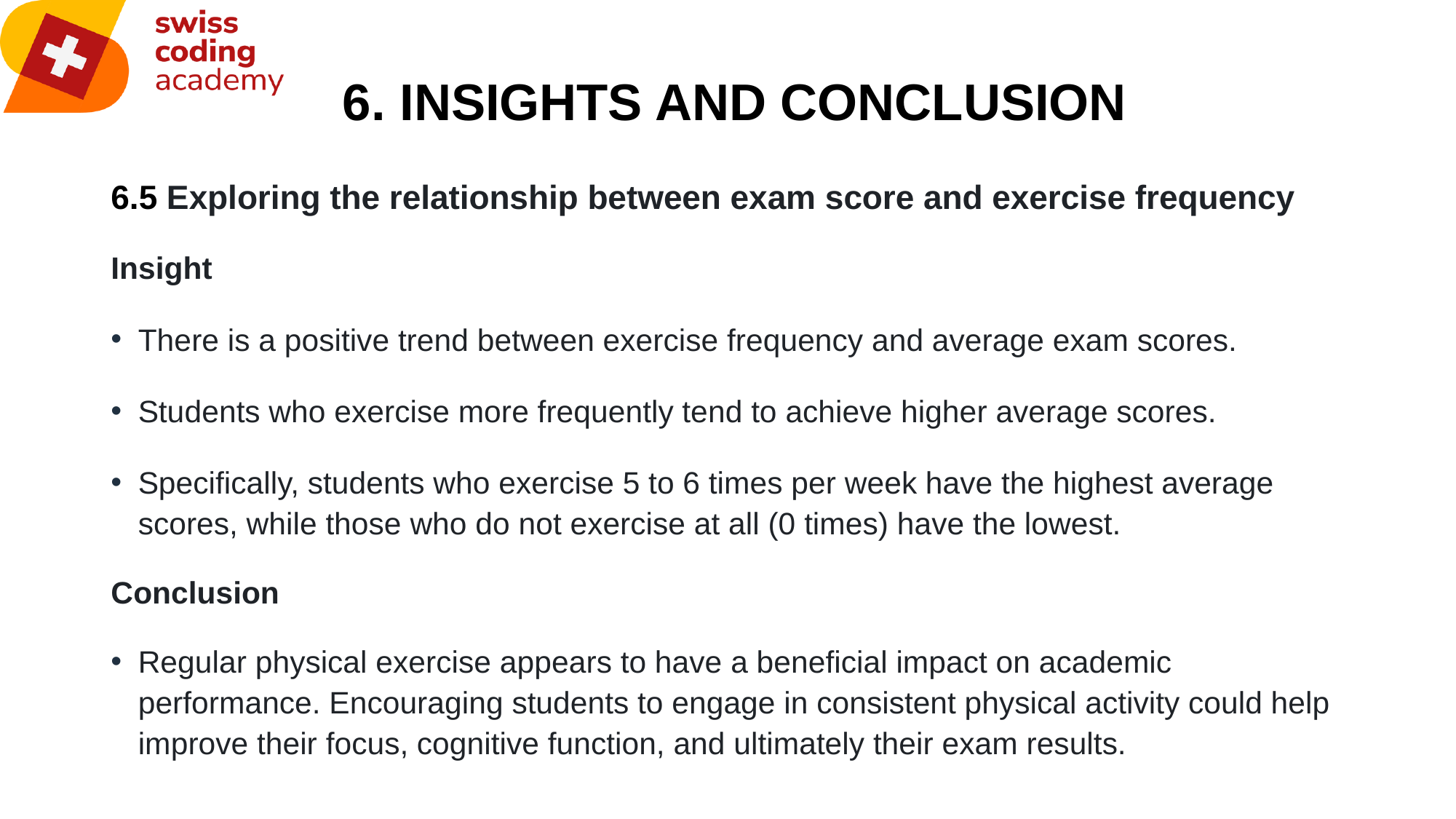

# 6. INSIGHTS AND CONCLUSION
6.5 Exploring the relationship between exam score and exercise frequency
Insight
There is a positive trend between exercise frequency and average exam scores.
Students who exercise more frequently tend to achieve higher average scores.
Specifically, students who exercise 5 to 6 times per week have the highest average scores, while those who do not exercise at all (0 times) have the lowest.
Conclusion
Regular physical exercise appears to have a beneficial impact on academic performance. Encouraging students to engage in consistent physical activity could help improve their focus, cognitive function, and ultimately their exam results.